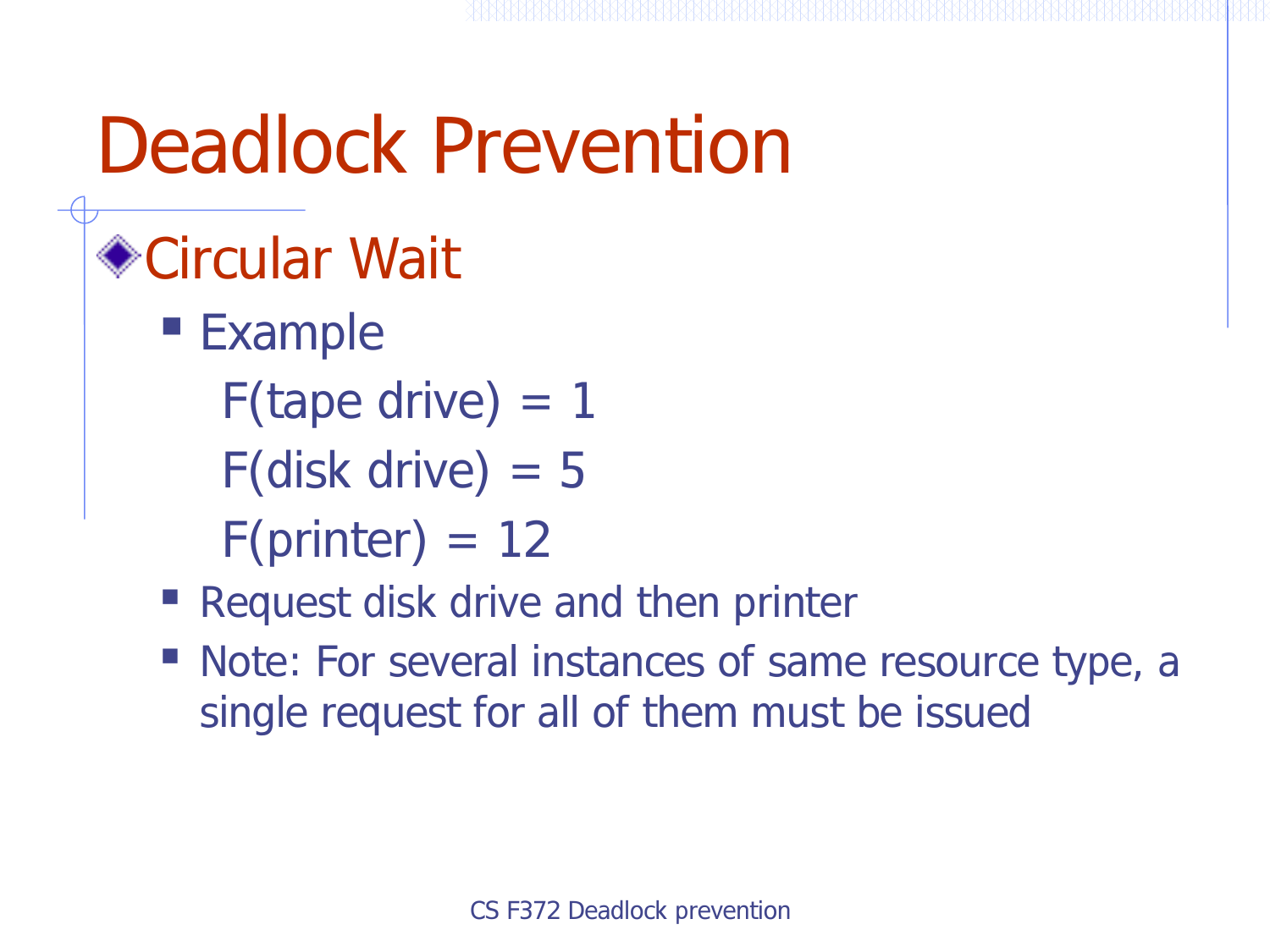

Deadlock Prevention
Circular Wait
Example
    F(tape drive) = 1
    F(disk drive) = 5
    F(printer) = 12
Request disk drive and then printer
Note: For several instances of same resource type, a single request for all of them must be issued

CS F372 Deadlock prevention